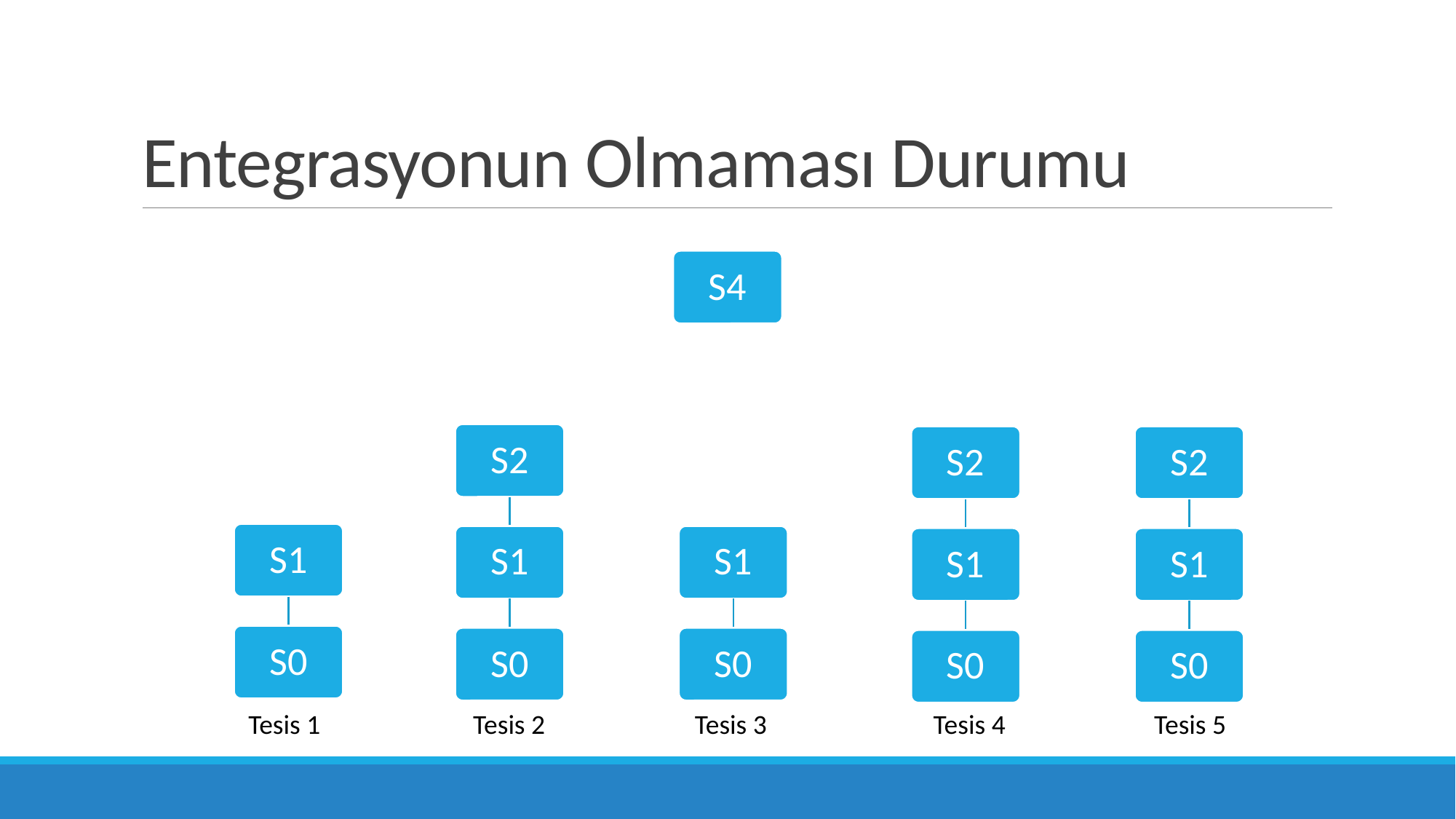

# Entegrasyonun Olmaması Durumu

S4

S2

S2

S2

S1

S1

S1

S1

S1

S0

S0

S0

S0

S0
Tesis 1
Tesis 2
Tesis 3
Tesis 4
Tesis 5